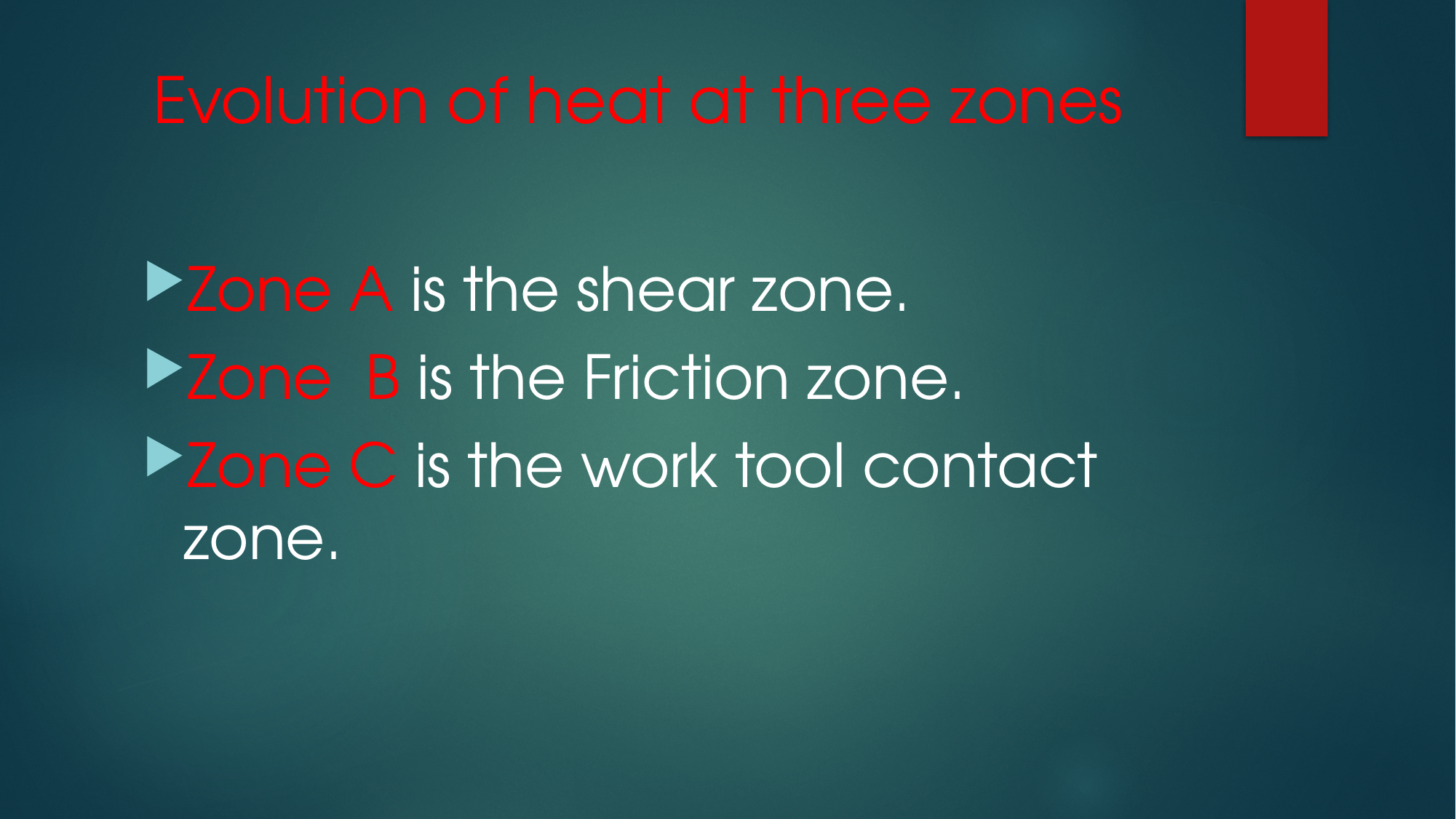

# Evolution of heat at three zones
Zone A is the shear zone.
Zone  B is the Friction zone.
Zone C is the work tool contact zone.